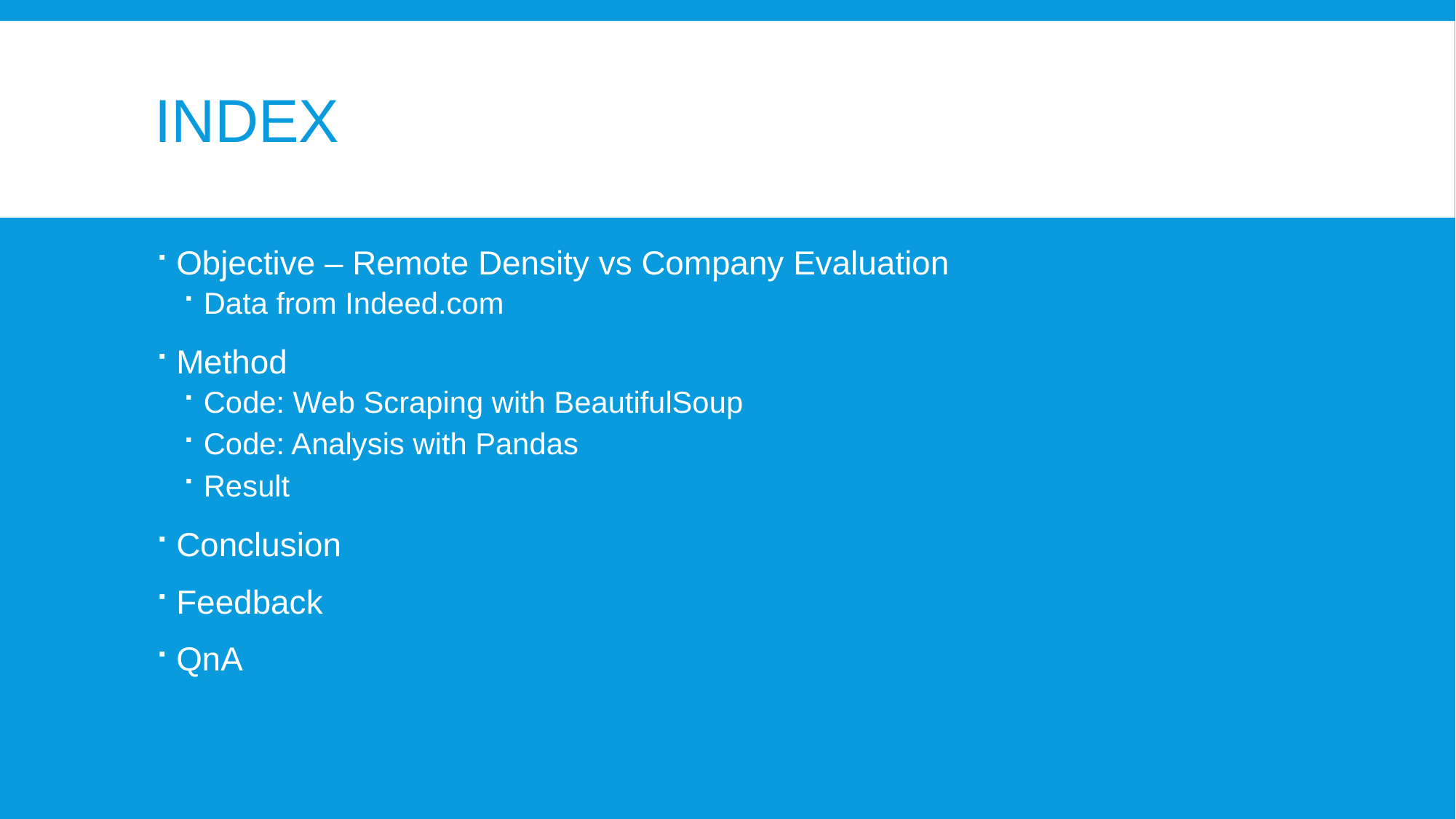

# Index
Objective – Remote Density vs Company Evaluation
Data from Indeed.com
Method
Code: Web Scraping with BeautifulSoup
Code: Analysis with Pandas
Result
Conclusion
Feedback
QnA